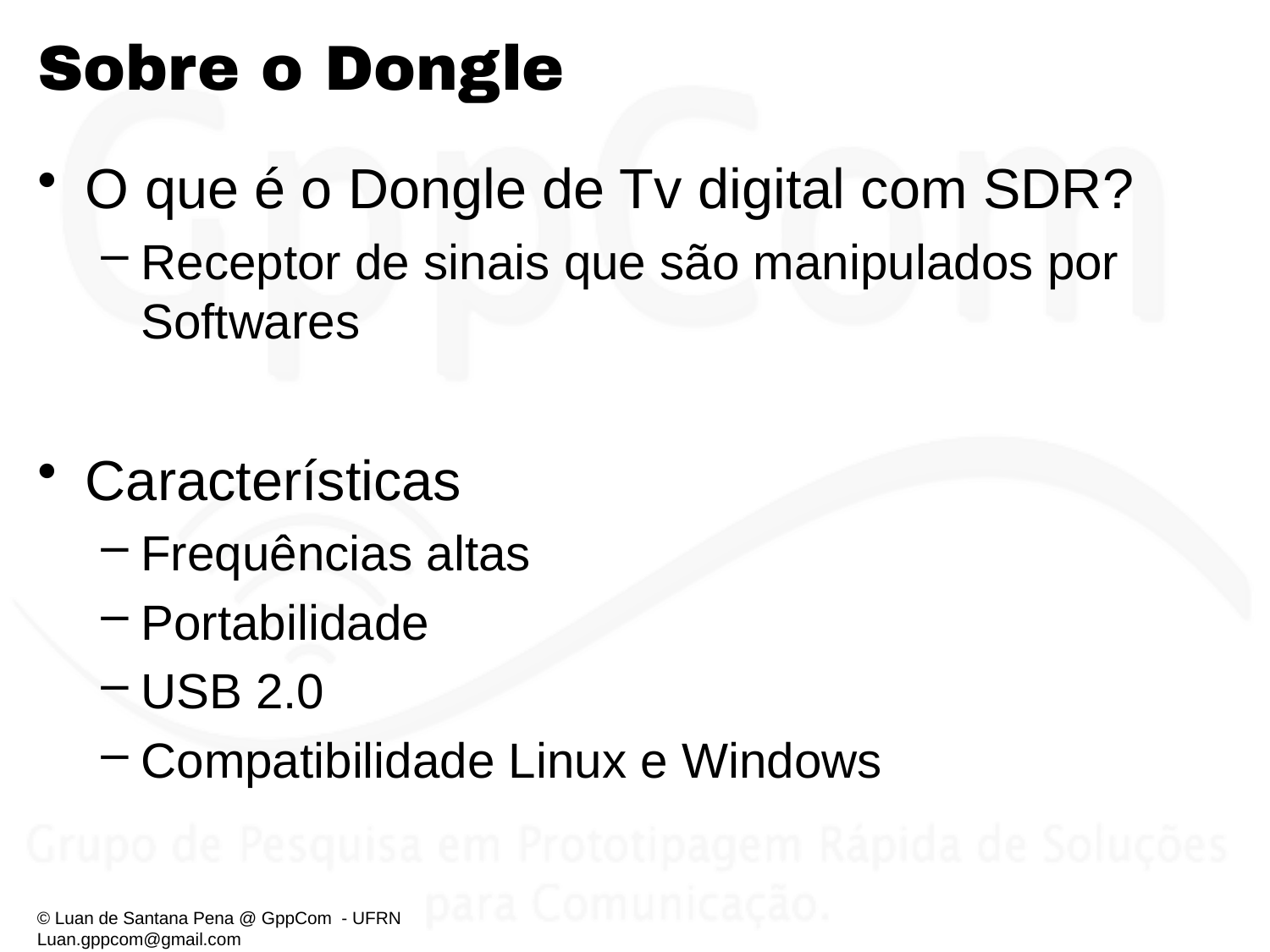

# Sobre o Dongle
O que é o Dongle de Tv digital com SDR?
Receptor de sinais que são manipulados por Softwares

Características
Frequências altas
Portabilidade
USB 2.0
Compatibilidade Linux e Windows